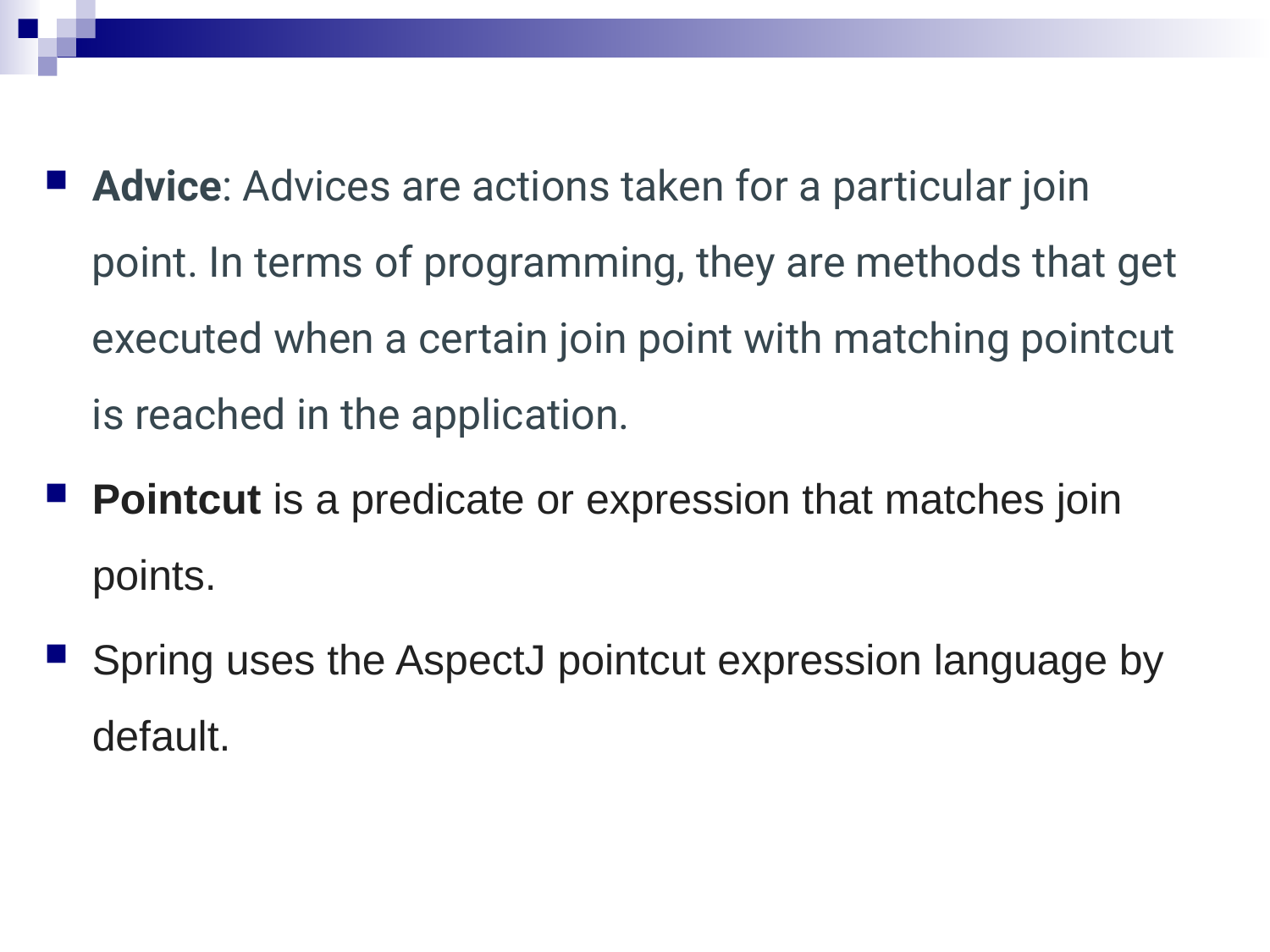

Advice: Advices are actions taken for a particular join point. In terms of programming, they are methods that get executed when a certain join point with matching pointcut is reached in the application.
Pointcut is a predicate or expression that matches join points.
Spring uses the AspectJ pointcut expression language by default.